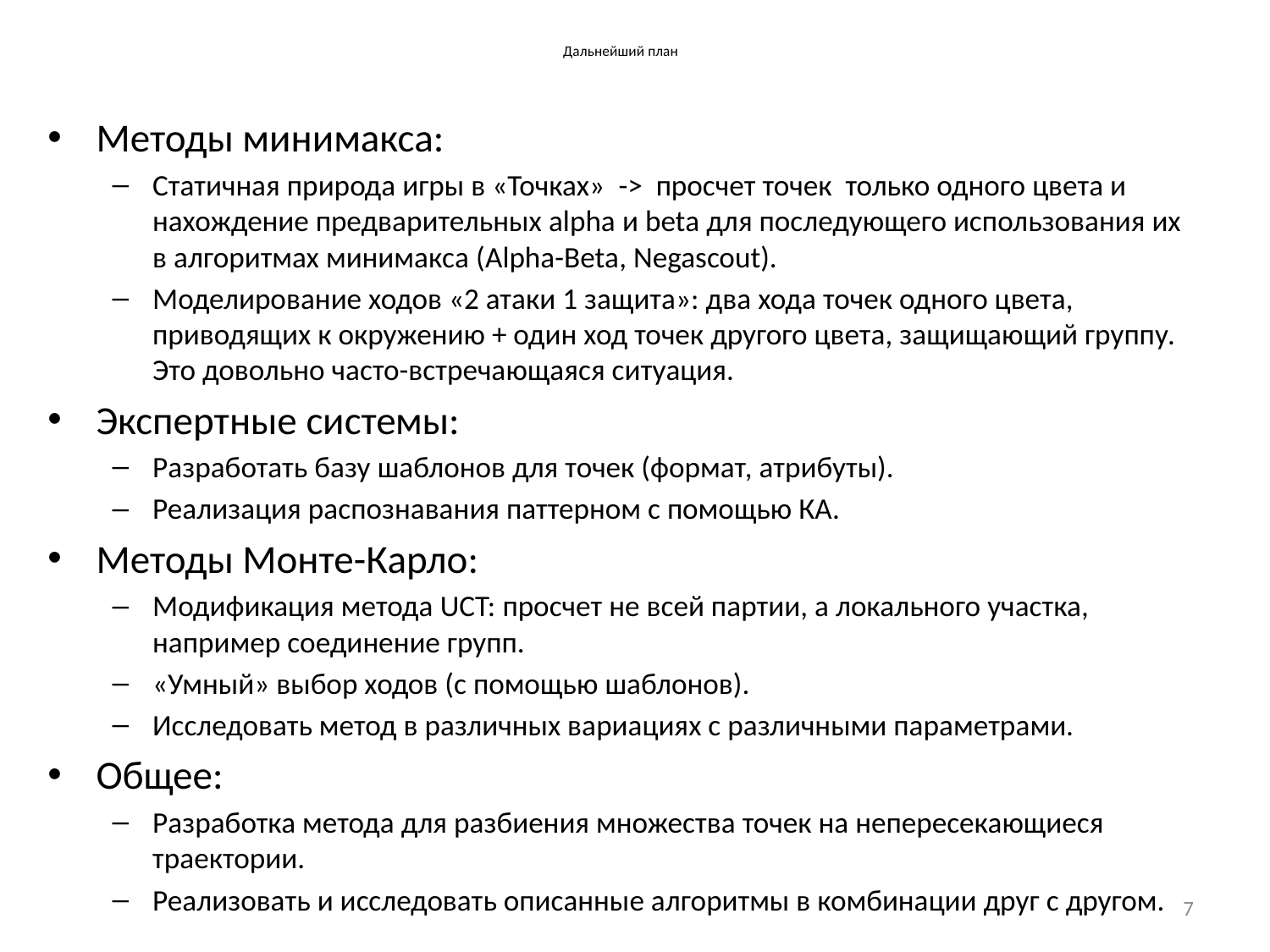

# Дальнейший план
Методы минимакса:
Статичная природа игры в «Точках»  ->  просчет точек  только одного цвета и нахождение предварительных alpha и beta для последующего использования их в алгоритмах минимакса (Alpha-Beta, Negascout).
Моделирование ходов «2 атаки 1 защита»: два хода точек одного цвета, приводящих к окружению + один ход точек другого цвета, защищающий группу. Это довольно часто-встречающаяся ситуация.
Экспертные системы:
Разработать базу шаблонов для точек (формат, атрибуты).
Реализация распознавания паттерном с помощью КА.
Методы Монте-Карло:
Модификация метода UCT: просчет не всей партии, а локального участка, например соединение групп.
«Умный» выбор ходов (с помощью шаблонов).
Исследовать метод в различных вариациях с различными параметрами.
Общее:
Разработка метода для разбиения множества точек на непересекающиеся траектории.
Реализовать и исследовать описанные алгоритмы в комбинации друг с другом.

7